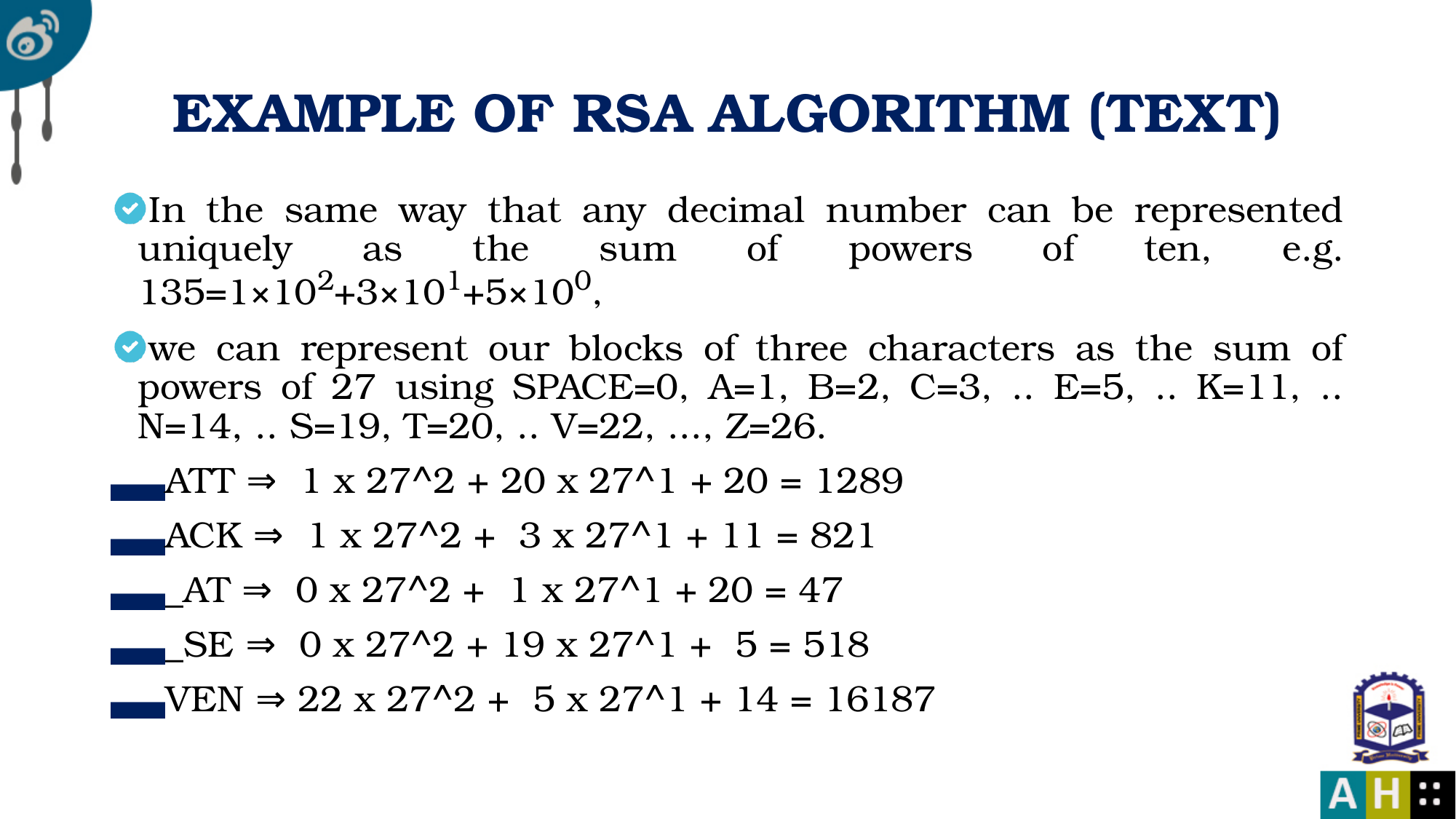

# EXAMPLE OF RSA ALGORITHM (TEXT)
In the same way that any decimal number can be represented uniquely as the sum of powers of ten, e.g. 135=1×102+3×101+5×100,
we can represent our blocks of three characters as the sum of powers of 27 using SPACE=0, A=1, B=2, C=3, .. E=5, .. K=11, .. N=14, .. S=19, T=20, .. V=22, ..., Z=26.
ATT ⇒  1 x 27^2 + 20 x 27^1 + 20 = 1289
ACK ⇒  1 x 27^2 +  3 x 27^1 + 11 = 821
_AT ⇒  0 x 27^2 +  1 x 27^1 + 20 = 47
_SE ⇒  0 x 27^2 + 19 x 27^1 +  5 = 518
VEN ⇒ 22 x 27^2 +  5 x 27^1 + 14 = 16187